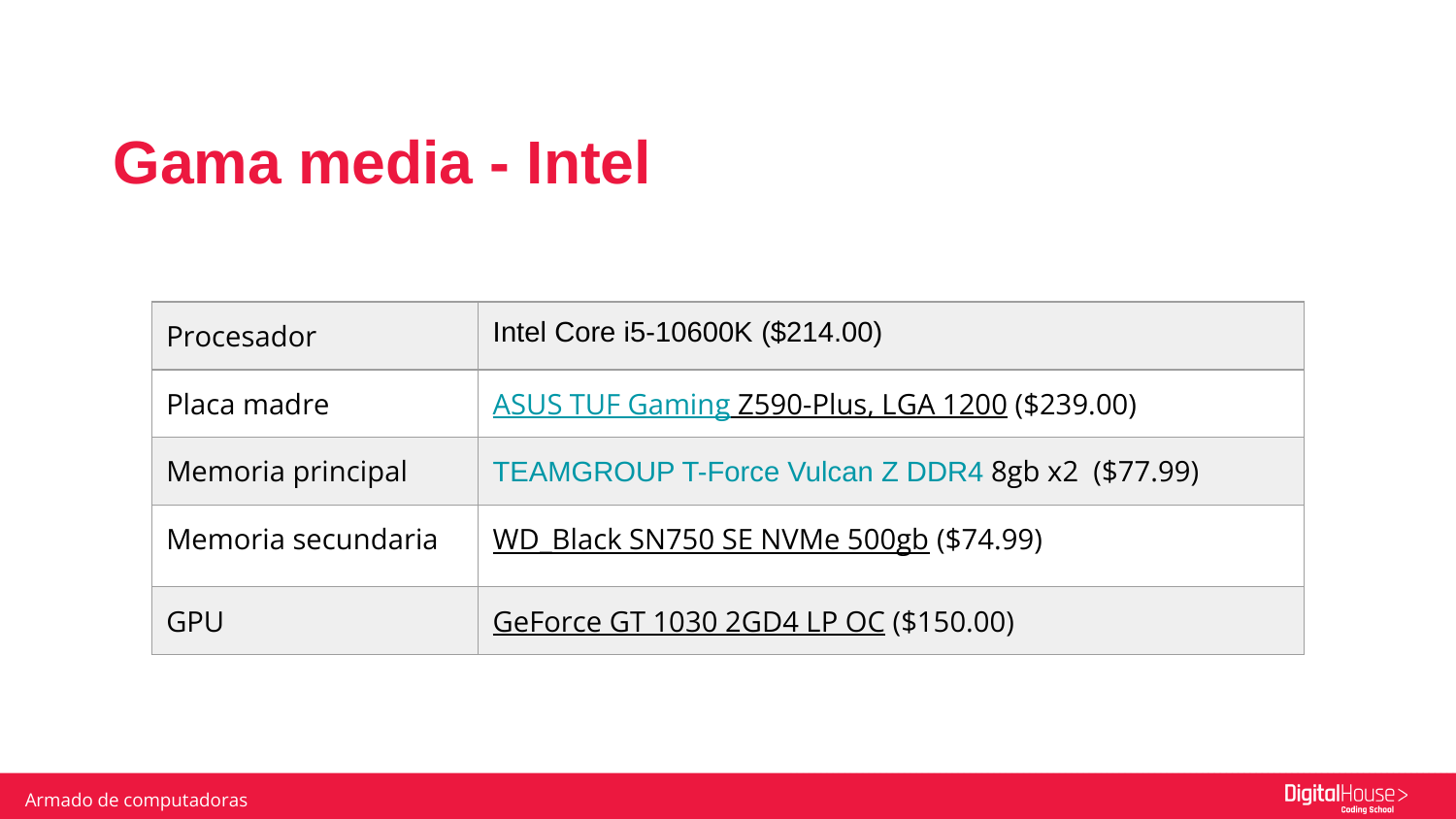

Gama media - Intel

| Procesador | Intel Core i5-10600K ($214.00) |
| --- | --- |
| Placa madre | ASUS TUF Gaming Z590-Plus, LGA 1200 ($239.00) |
| Memoria principal | TEAMGROUP T-Force Vulcan Z DDR4 8gb x2 ($77.99) |
| Memoria secundaria | WD\_Black SN750 SE NVMe 500gb ($74.99) |
| GPU | GeForce GT 1030 2GD4 LP OC ($150.00) |